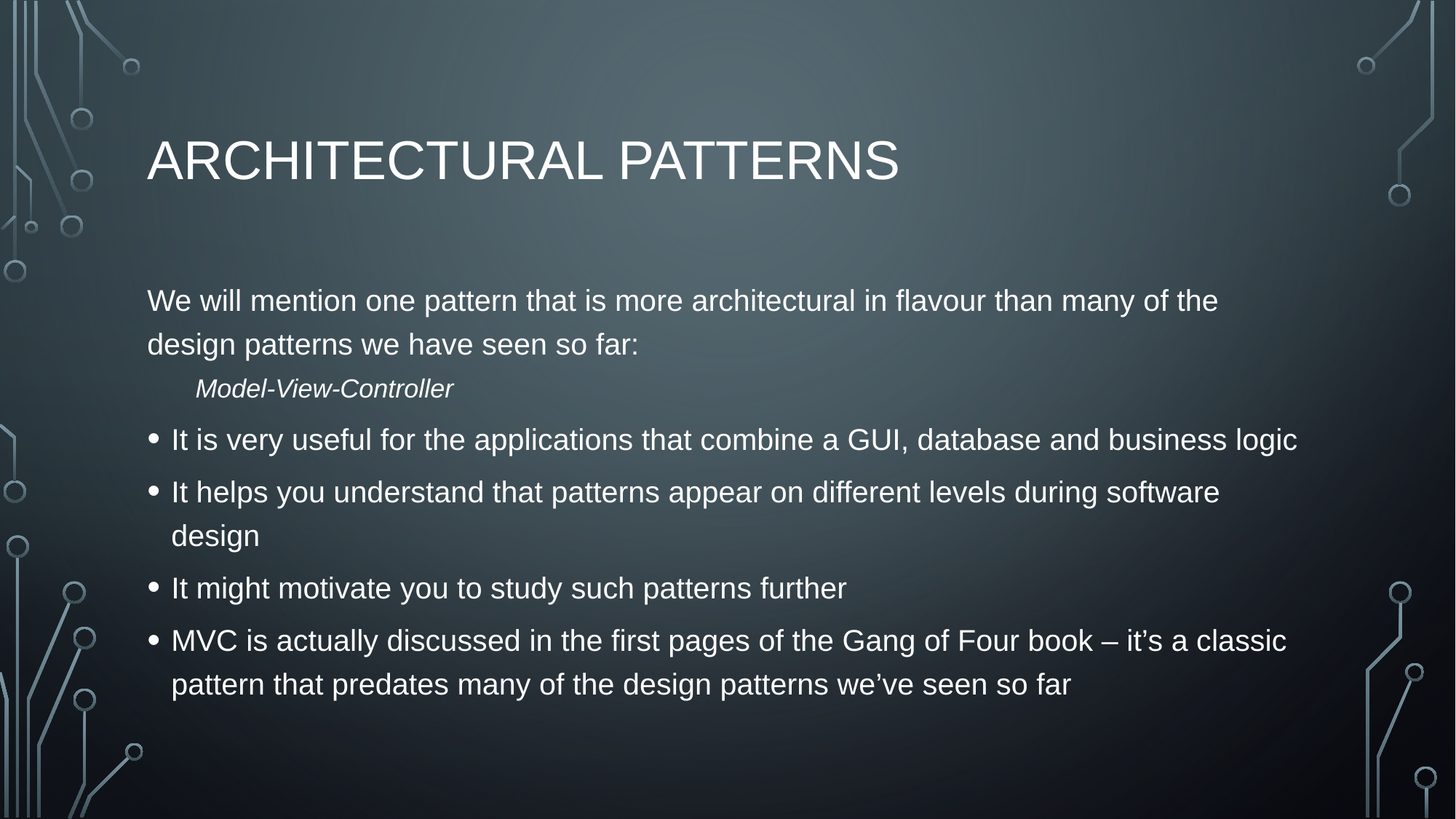

# Architectural patterns
We will mention one pattern that is more architectural in flavour than many of the design patterns we have seen so far:
Model-View-Controller
It is very useful for the applications that combine a GUI, database and business logic
It helps you understand that patterns appear on different levels during software design
It might motivate you to study such patterns further
MVC is actually discussed in the first pages of the Gang of Four book – it’s a classic pattern that predates many of the design patterns we’ve seen so far